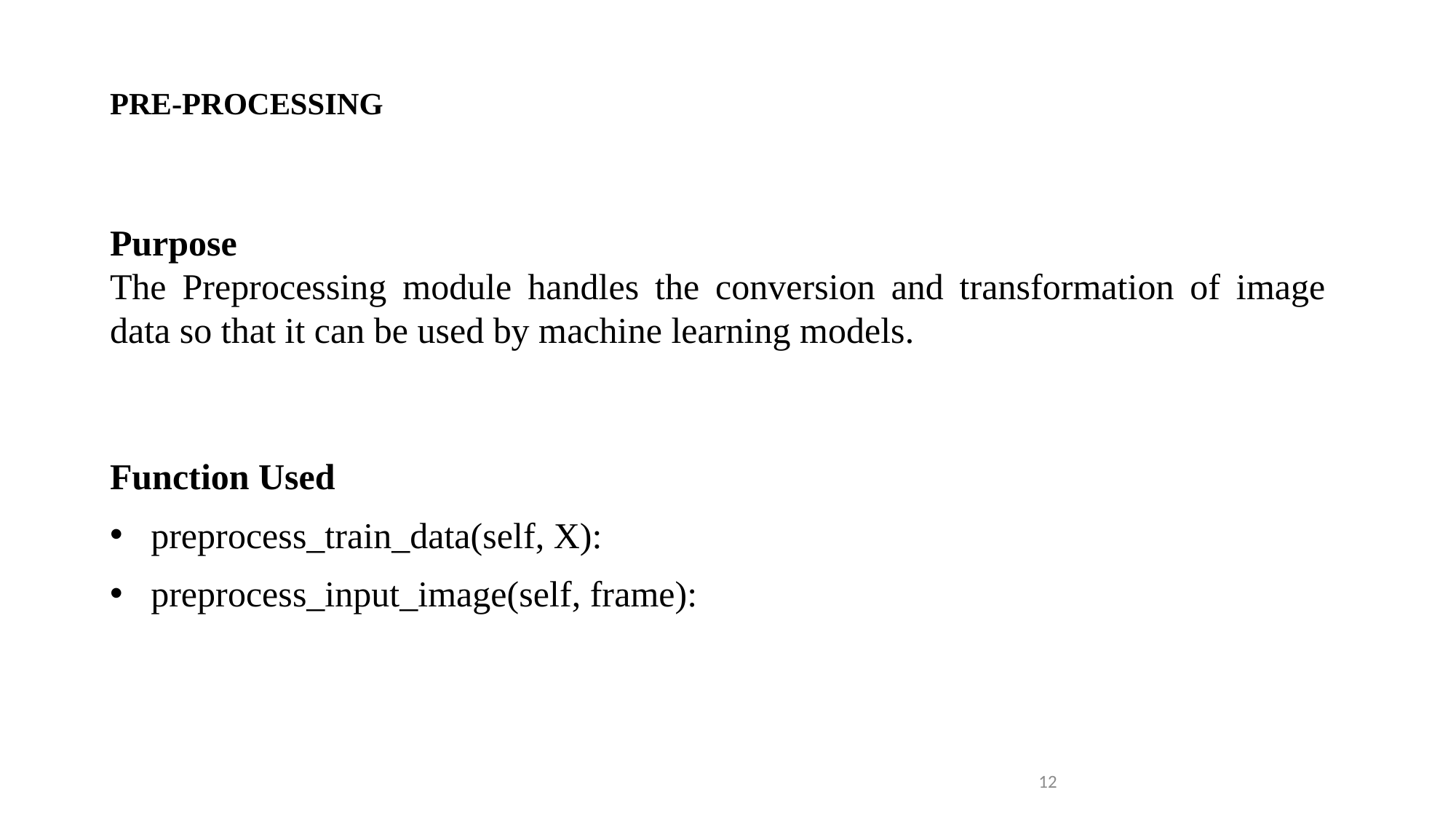

# PRE-PROCESSING

Purpose
The Preprocessing module handles the conversion and transformation of image data so that it can be used by machine learning models.

Function Used
preprocess_train_data(self, X):
preprocess_input_image(self, frame):

12